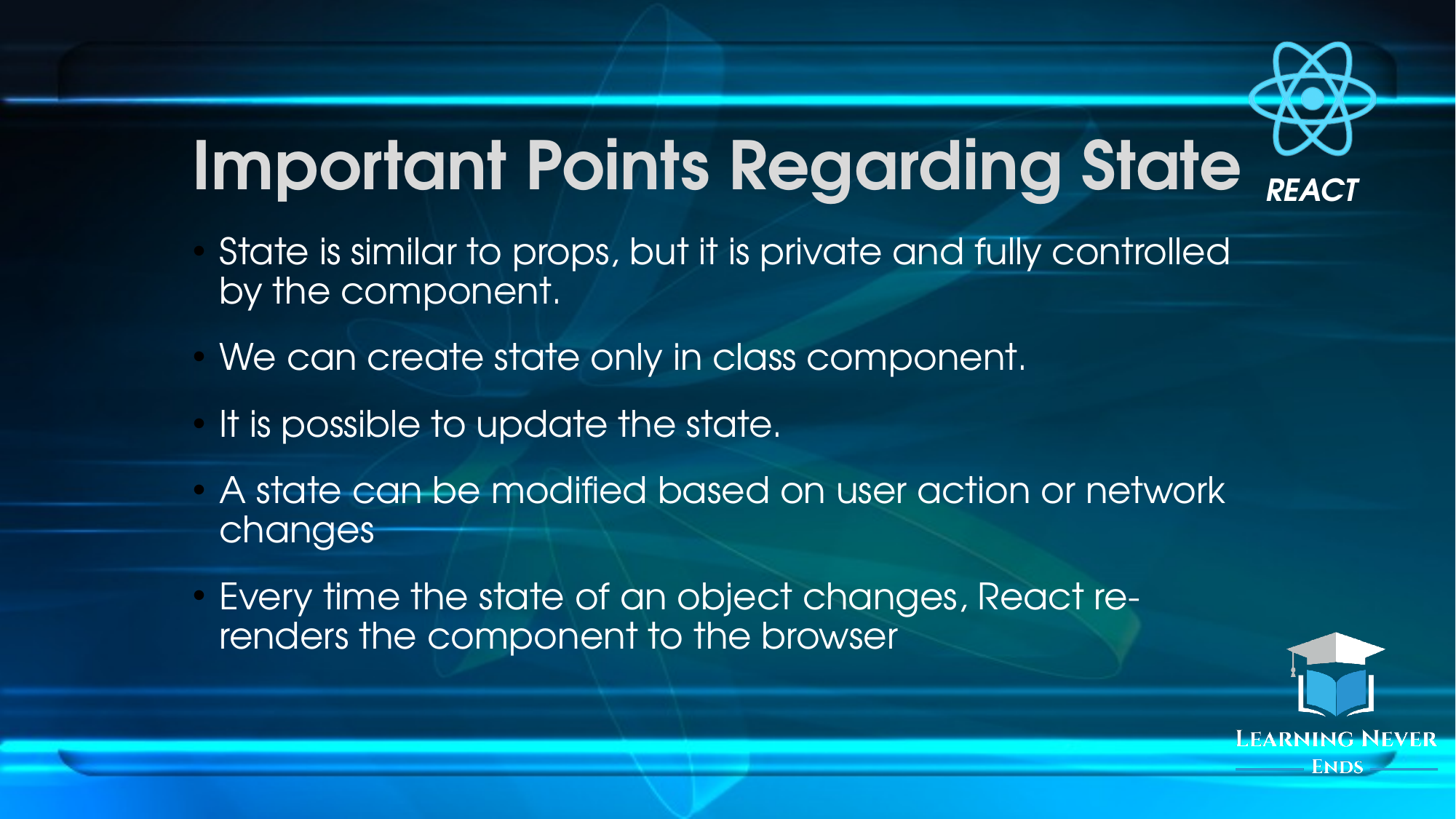

# Important Points Regarding State
State is similar to props, but it is private and fully controlled by the component.
We can create state only in class component.
It is possible to update the state.
A state can be modified based on user action or network changes
Every time the state of an object changes, React re-renders the component to the browser